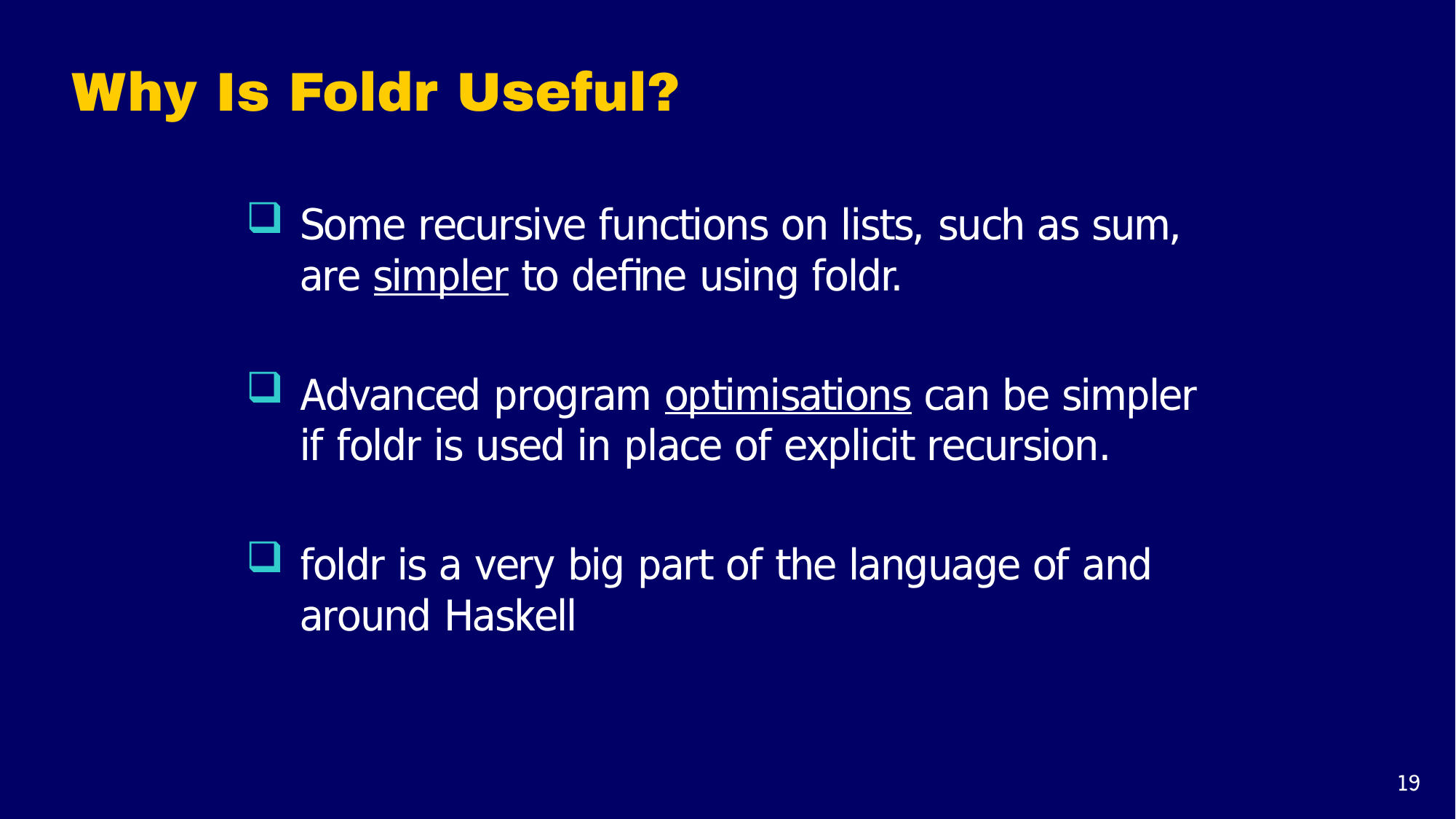

# Why Is Foldr Useful?
Some recursive functions on lists, such as sum, are simpler to define using foldr.

Advanced program optimisations can be simpler if foldr is used in place of explicit recursion.

foldr is a very big part of the language of and around Haskell
19